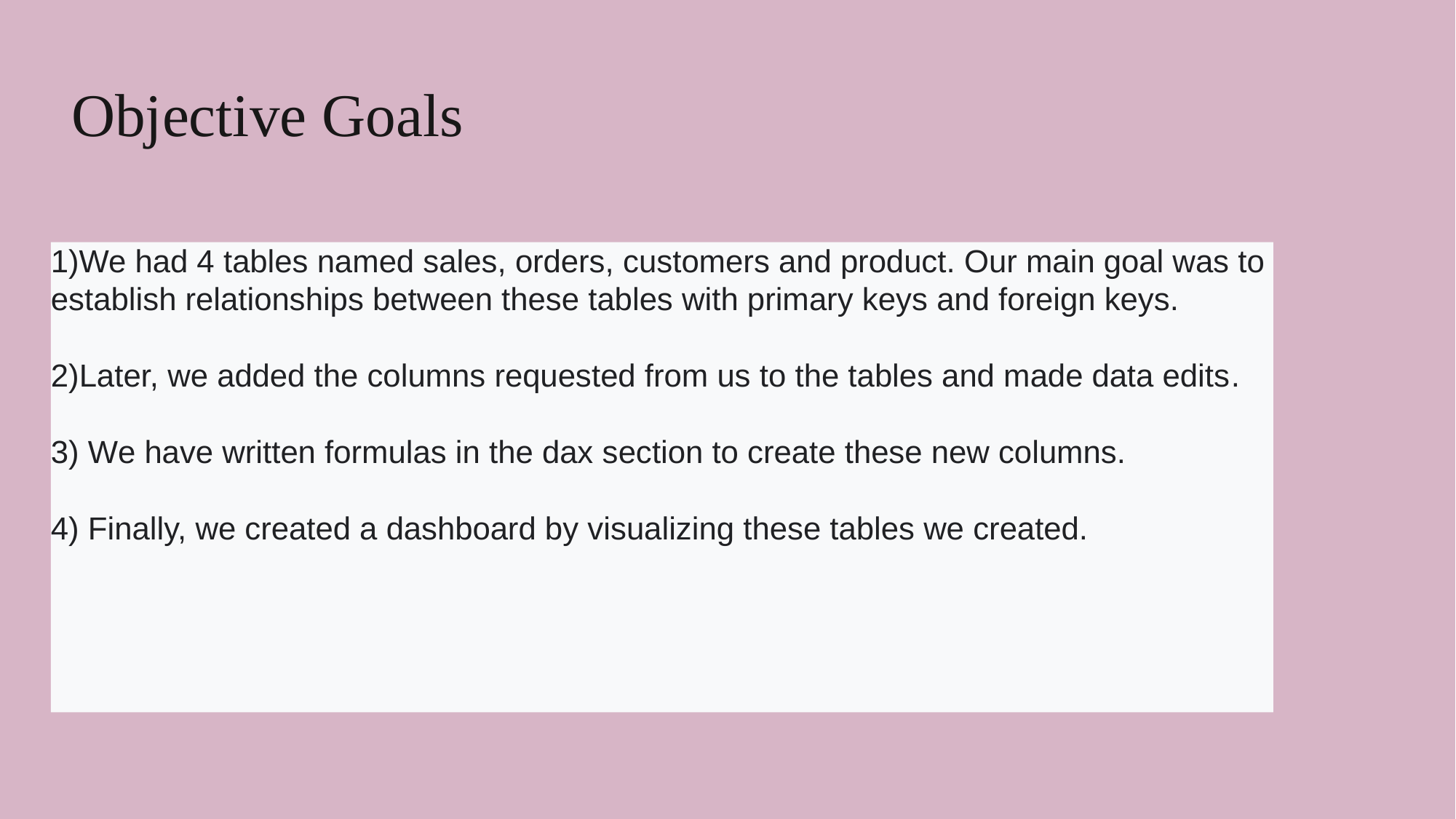

Objective Goals
1)We had 4 tables named sales, orders, customers and product. Our main goal was to establish relationships between these tables with primary keys and foreign keys.

2)Later, we added the columns requested from us to the tables and made data edits.

3) We have written formulas in the dax section to create these new columns.

4) Finally, we created a dashboard by visualizing these tables we created.